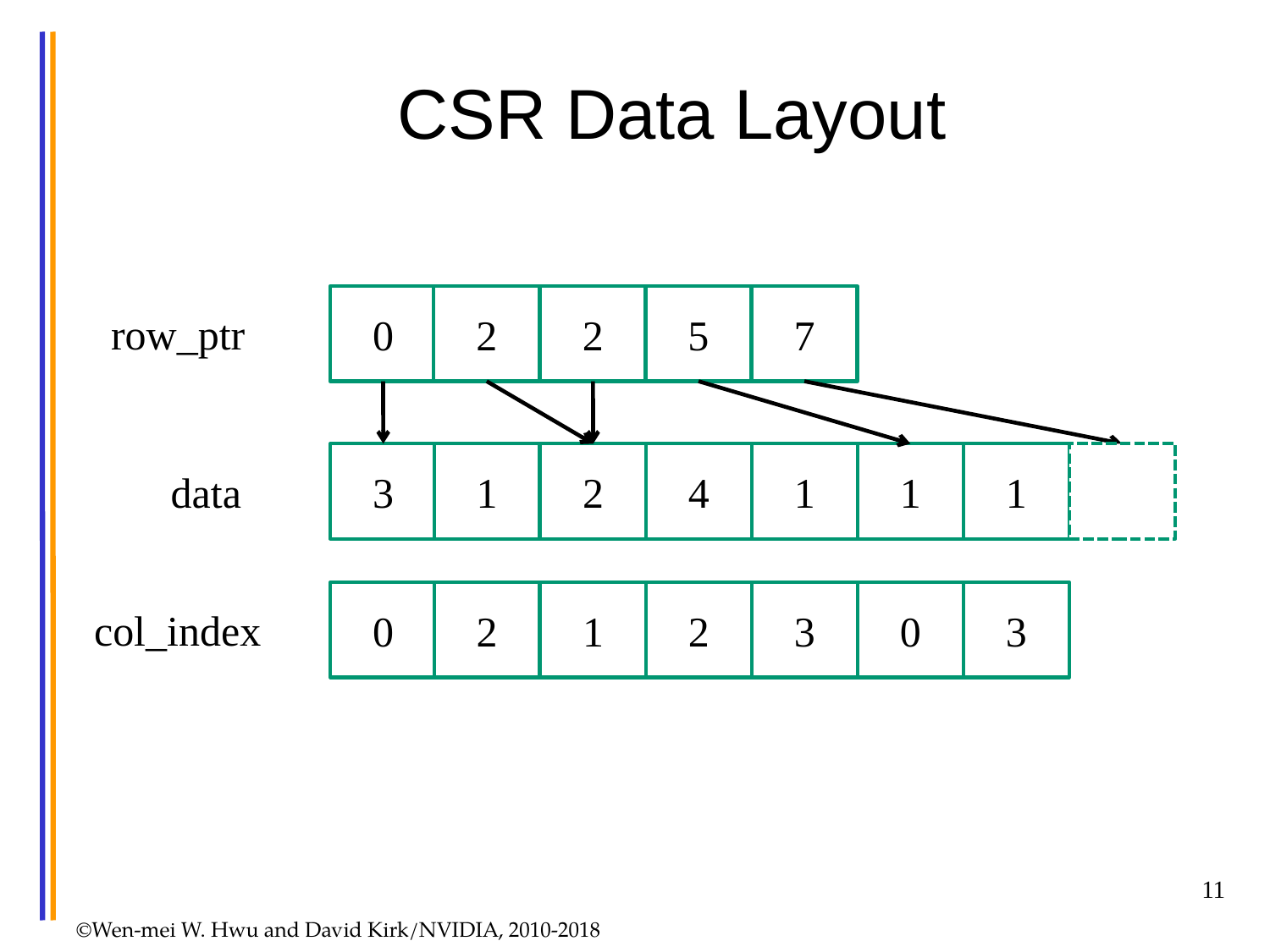

# CSR Data Layout
0
2
2
5
7
row_ptr
3
1
2
4
1
1
1

data
0
2
1
2
3
0
3
col_index
11
©Wen-mei W. Hwu and David Kirk/NVIDIA, 2010-2018